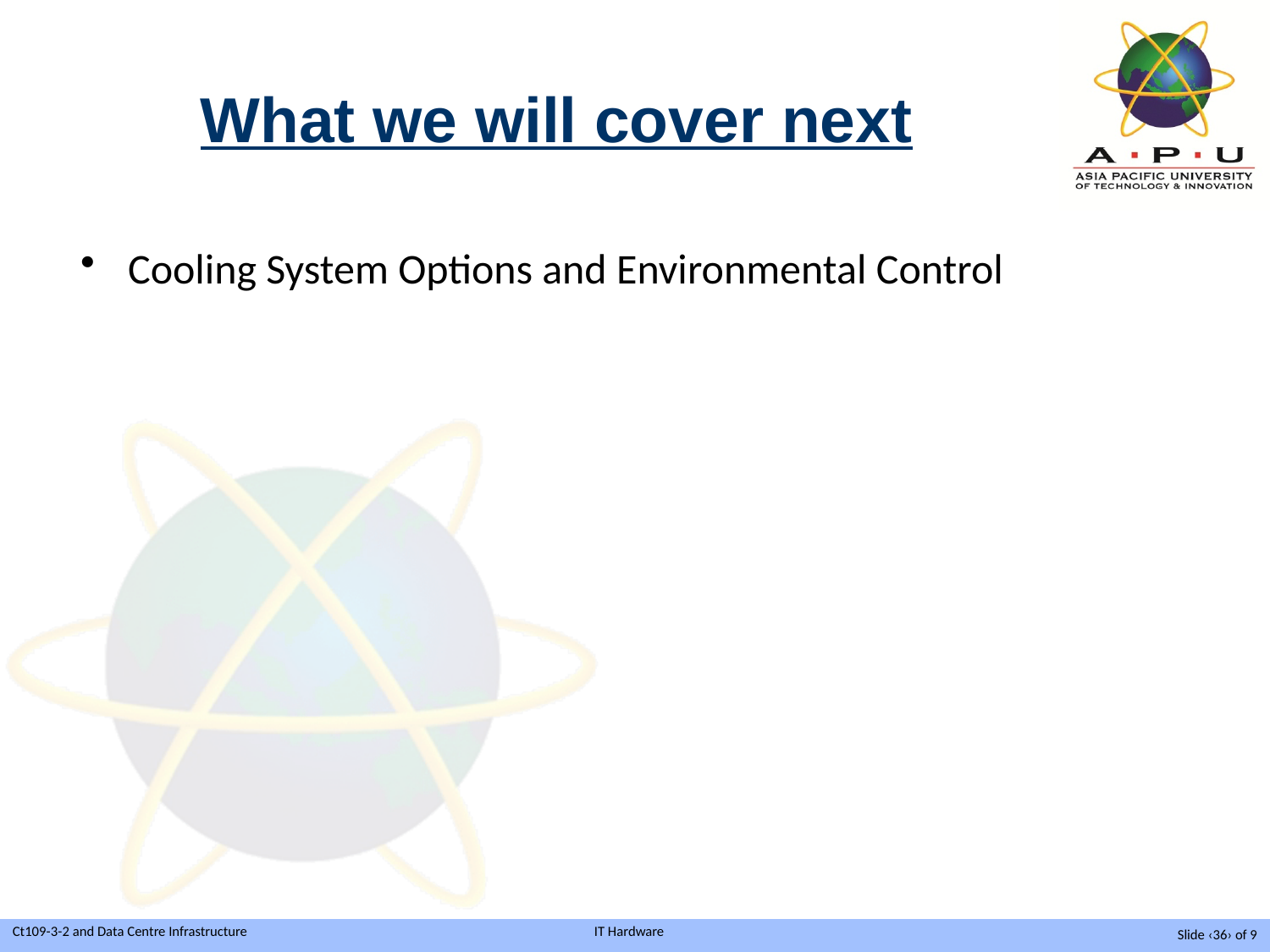

# What we will cover next
Cooling System Options and Environmental Control
Slide ‹36› of 9